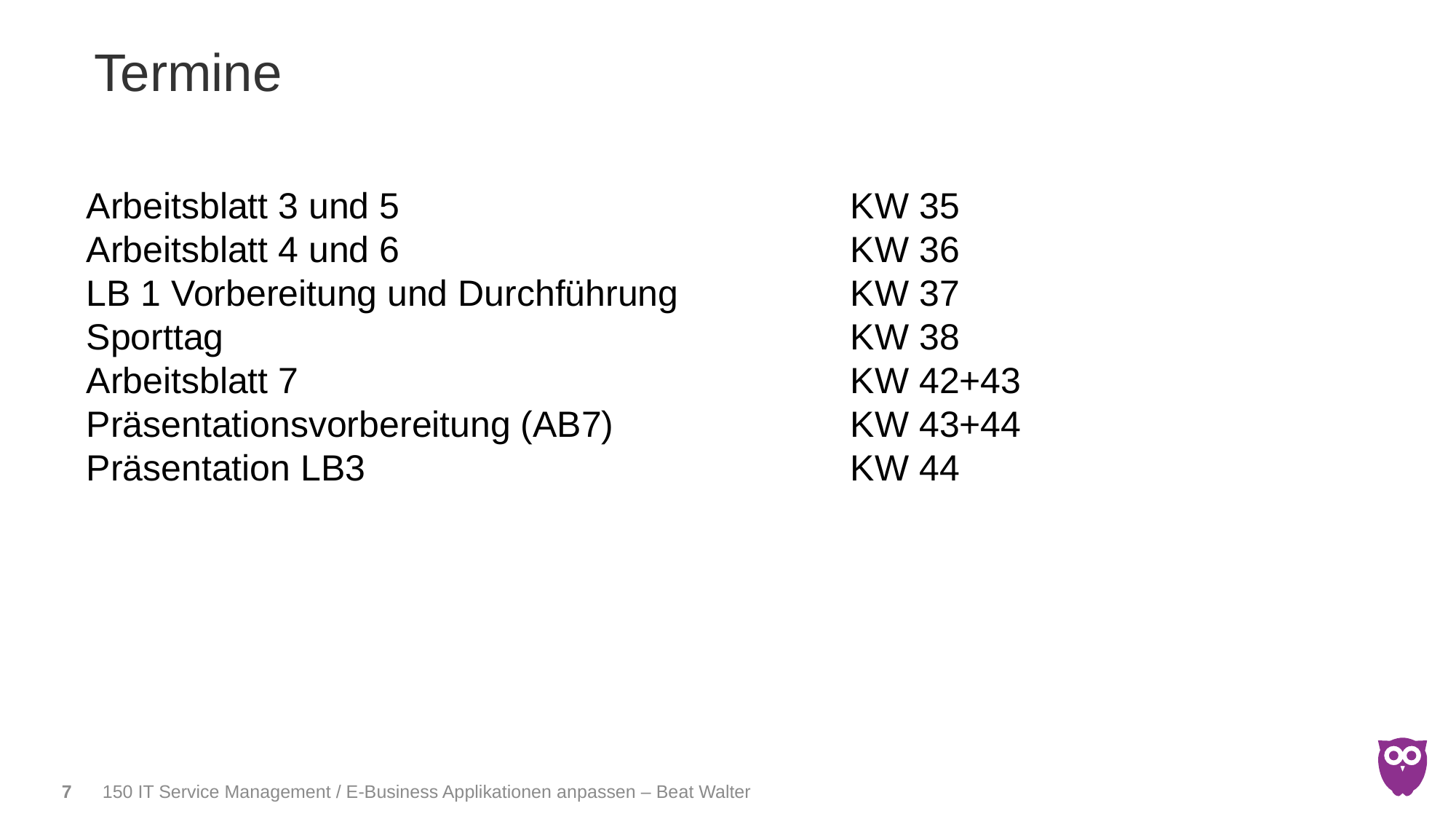

# Termine
Arbeitsblatt 3 und 5 					KW 35
Arbeitsblatt 4 und 6					KW 36
LB 1 Vorbereitung und Durchführung		KW 37
Sporttag						KW 38
Arbeitsblatt 7						KW 42+43
Präsentationsvorbereitung (AB7)			KW 43+44
Präsentation LB3					KW 44
7
150 IT Service Management / E-Business Applikationen anpassen – Beat Walter